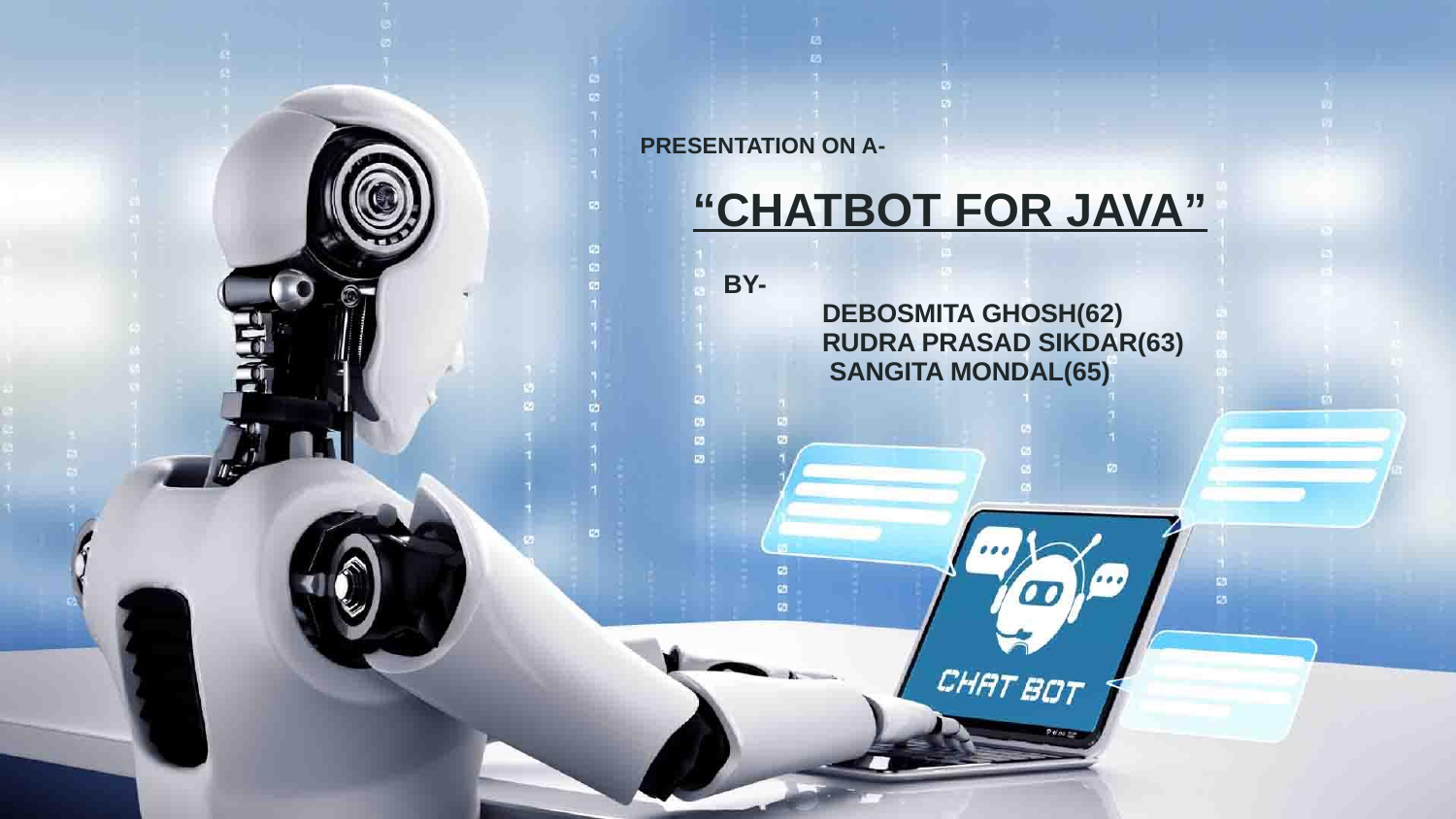

PRESENTATION ON A-

“CHATBOT FOR JAVA”

            BY-
                         DEBOSMITA GHOSH(62)
                         RUDRA PRASAD SIKDAR(63)
                          SANGITA MONDAL(65)